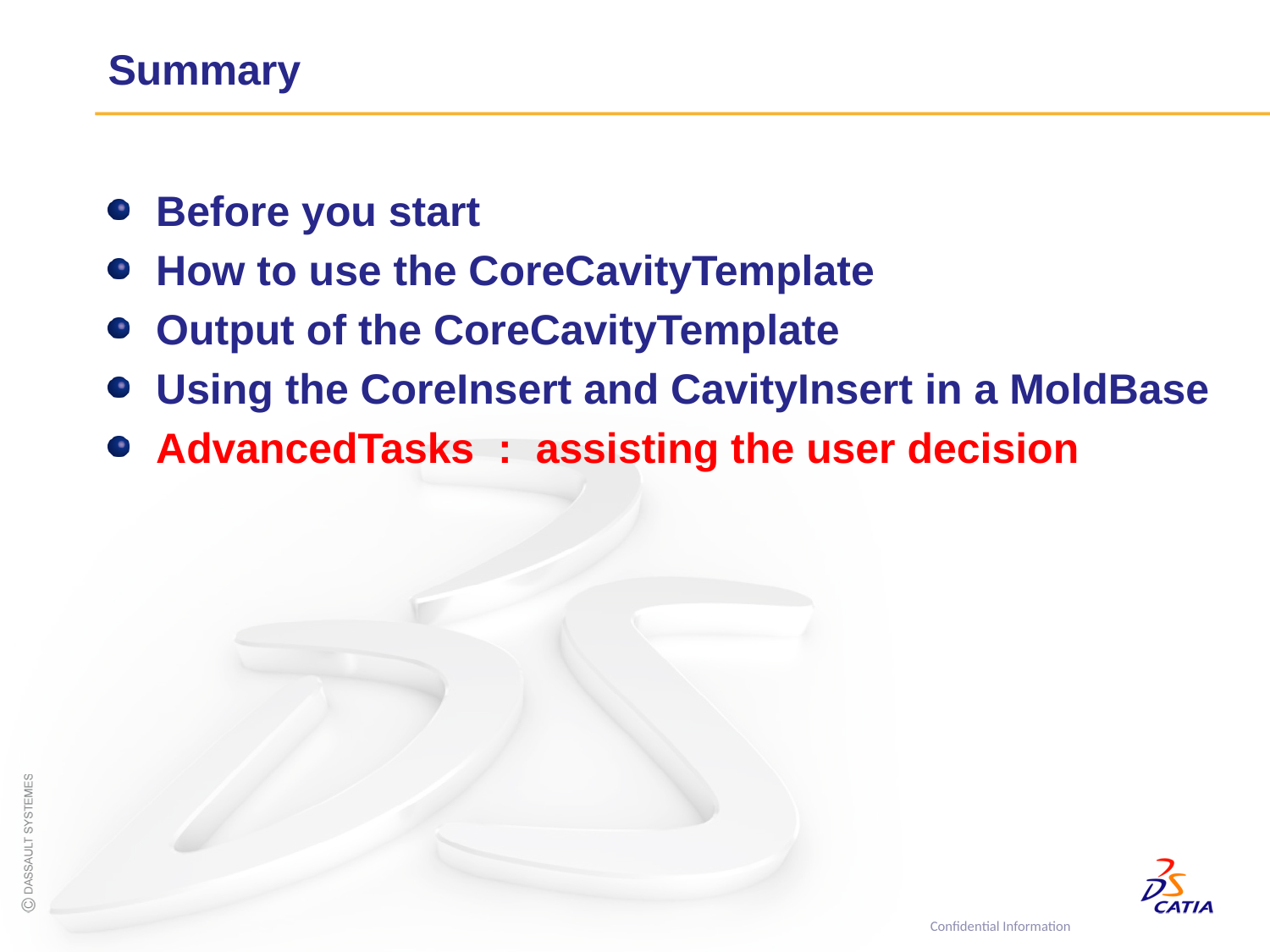

# Summary
Before you start
How to use the CoreCavityTemplate
Output of the CoreCavityTemplate
Using the CoreInsert and CavityInsert in a MoldBase
AdvancedTasks  :  assisting the user decision